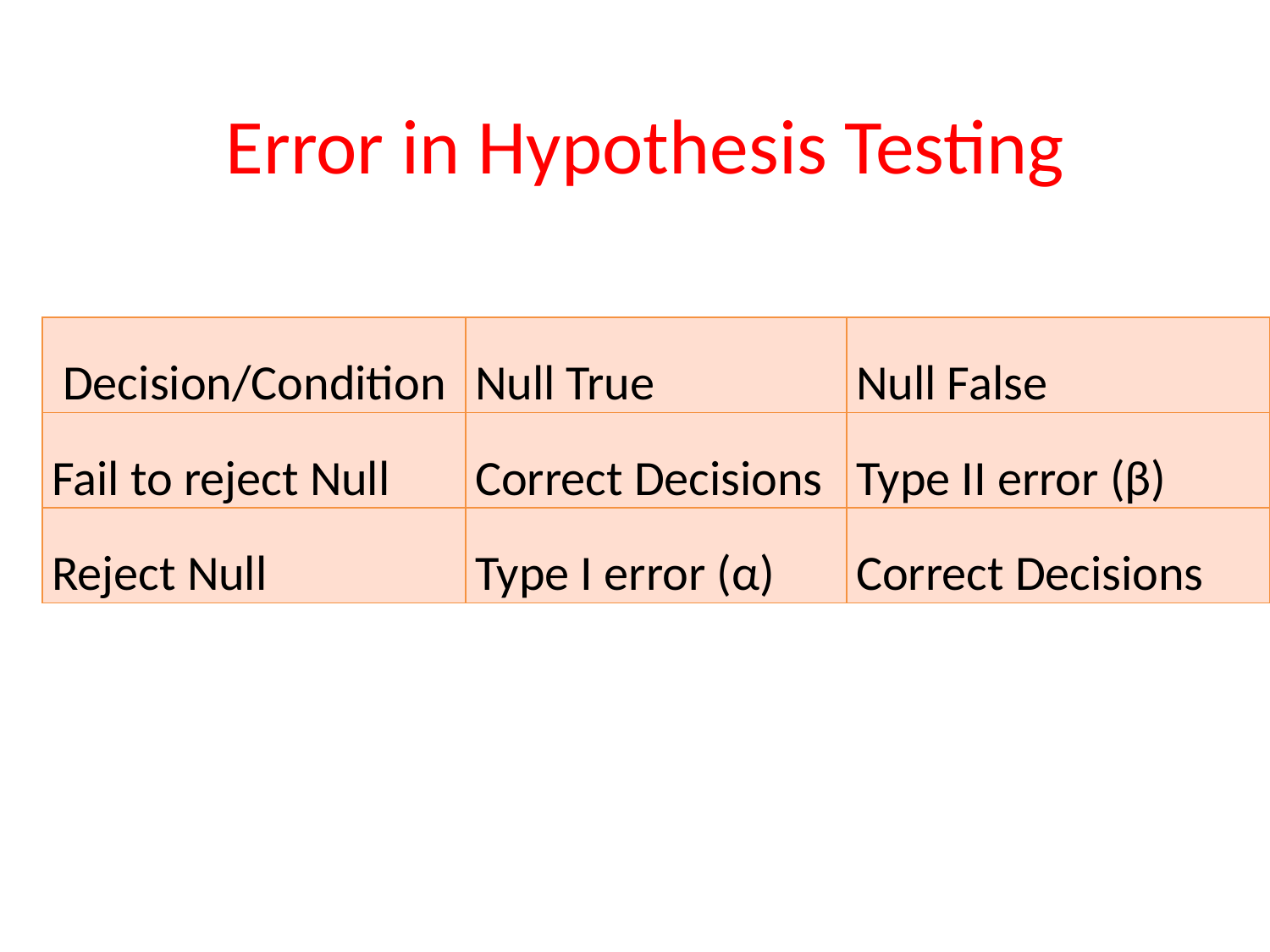

# Error in Hypothesis Testing
| Decision/Condition | Null True | Null False |
| --- | --- | --- |
| Fail to reject Null | Correct Decisions | Type II error (β) |
| Reject Null | Type I error (α) | Correct Decisions |